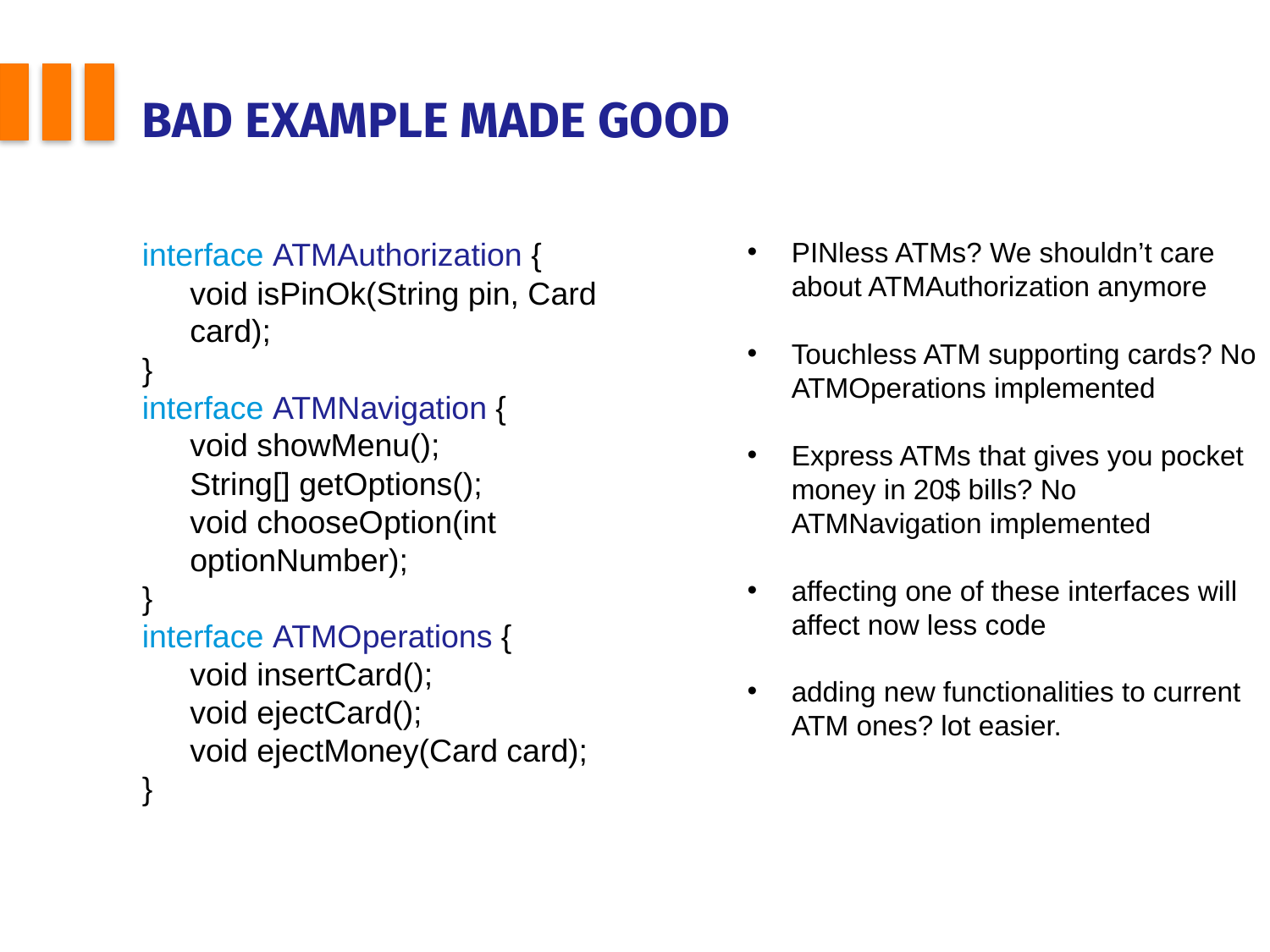

# Bad example made good
interface ATMAuthorization {
	void isPinOk(String pin, Card card);
}
interface ATMNavigation {
	void showMenu();
	String[] getOptions();
	void chooseOption(int optionNumber);
}
interface ATMOperations {
	void insertCard();
	void ejectCard();
	void ejectMoney(Card card);
}
PINless ATMs? We shouldn’t care about ATMAuthorization anymore
Touchless ATM supporting cards? No ATMOperations implemented
Express ATMs that gives you pocket money in 20$ bills? No ATMNavigation implemented

affecting one of these interfaces will affect now less code
adding new functionalities to current ATM ones? lot easier.